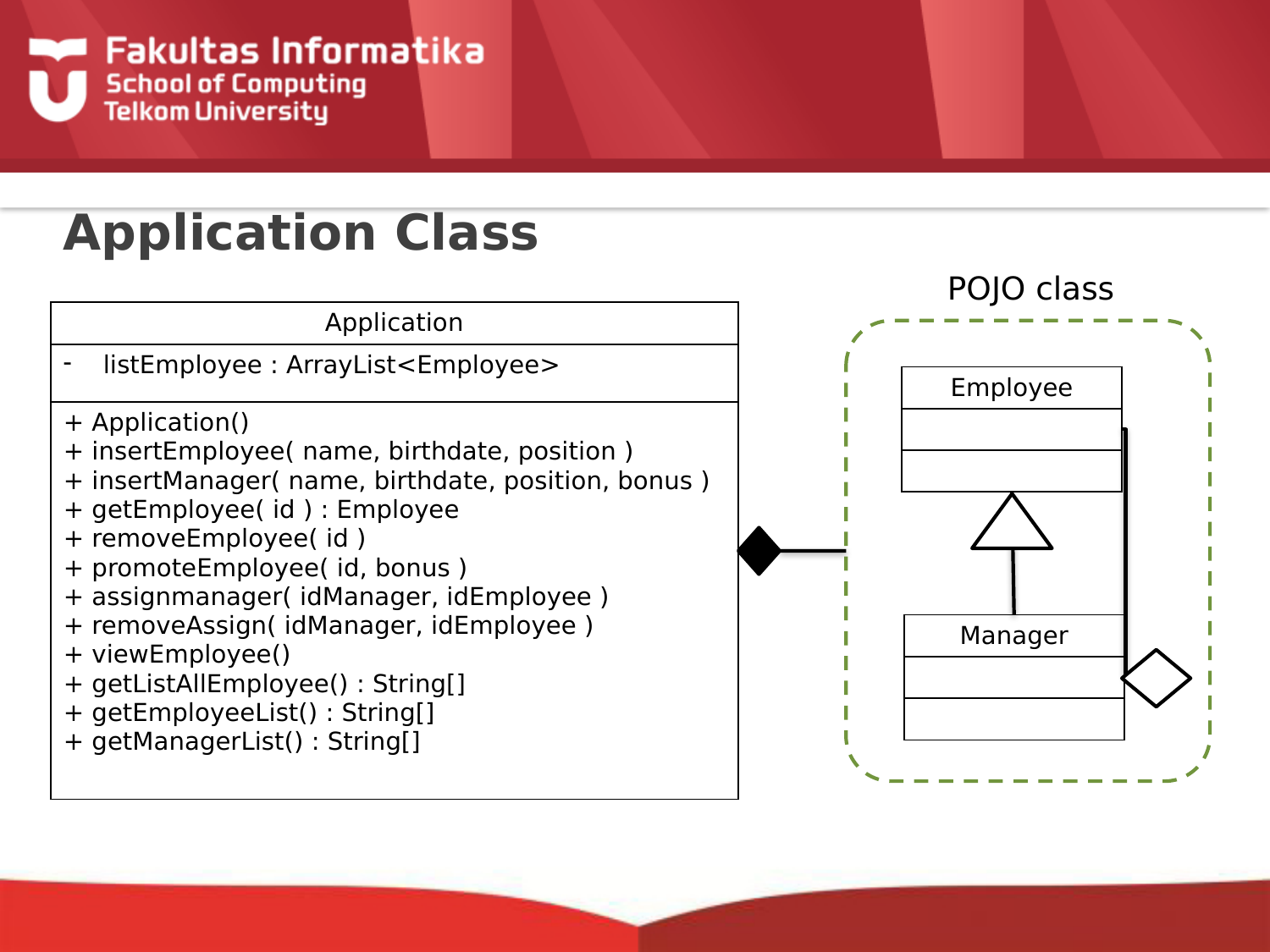

# Application Class
POJO class
| Application |
| --- |
| listEmployee : ArrayList<Employee> |
| + Application() + insertEmployee( name, birthdate, position ) + insertManager( name, birthdate, position, bonus ) + getEmployee( id ) : Employee + removeEmployee( id ) + promoteEmployee( id, bonus ) + assignmanager( idManager, idEmployee ) + removeAssign( idManager, idEmployee ) + viewEmployee() + getListAllEmployee() : String[] + getEmployeeList() : String[] + getManagerList() : String[] |

| Employee |
| --- |
|  |
|  |

| Manager |
| --- |
|  |
|  |